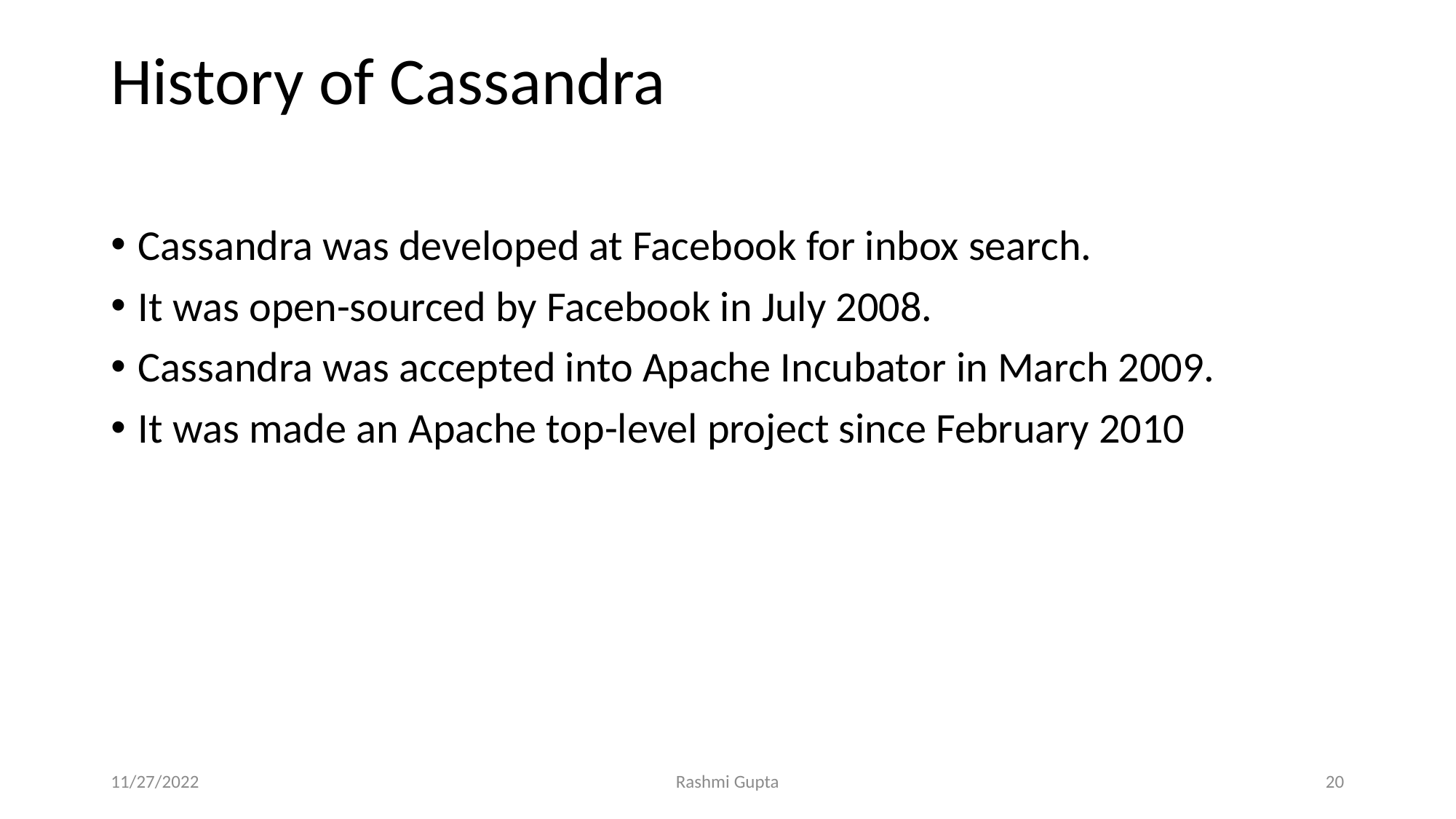

# History of Cassandra
Cassandra was developed at Facebook for inbox search.
It was open-sourced by Facebook in July 2008.
Cassandra was accepted into Apache Incubator in March 2009.
It was made an Apache top-level project since February 2010

11/27/2022
Rashmi Gupta
20